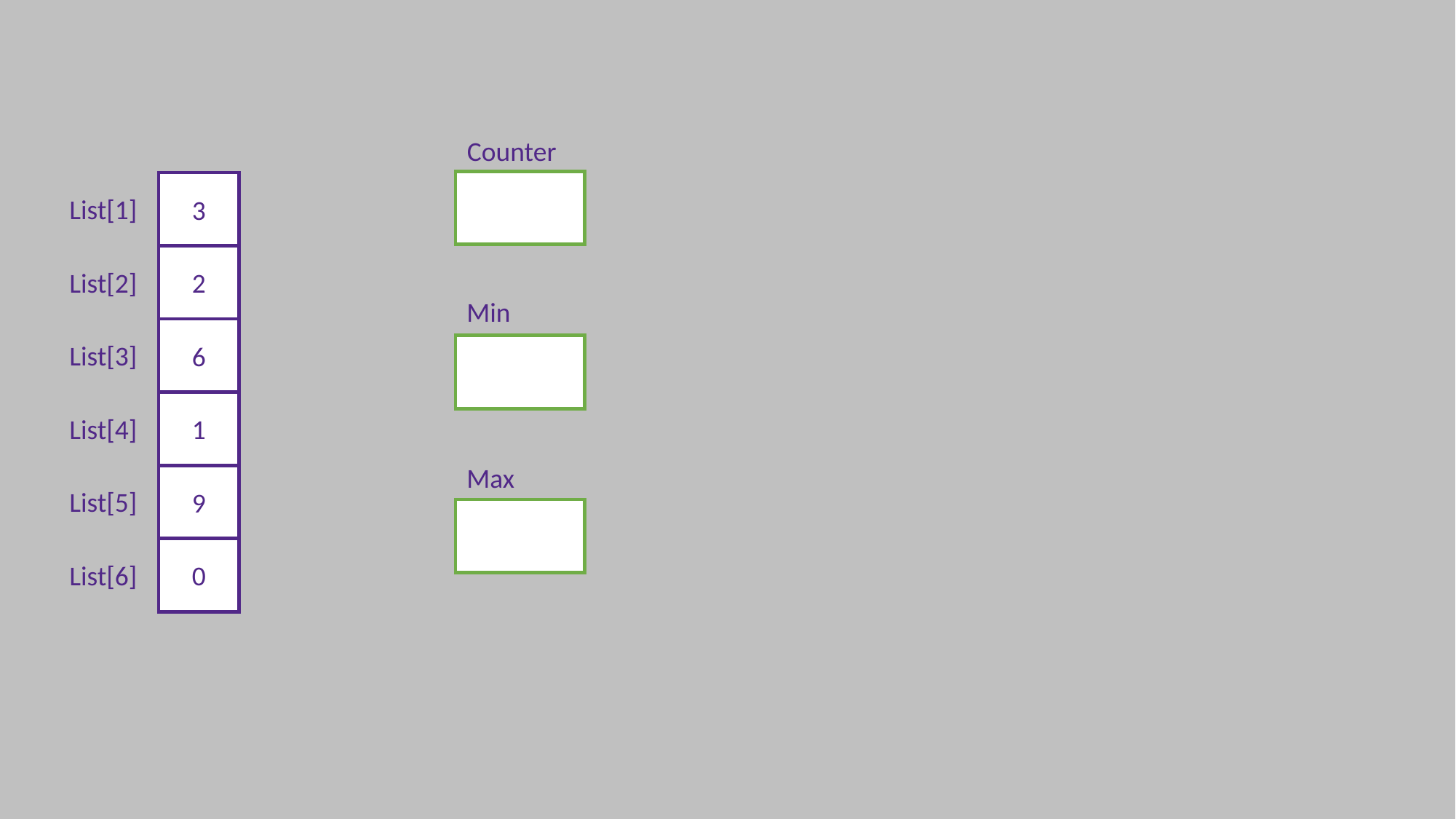

Counter

3
List[1]
2
List[2]
Min
6
List[3]

1
List[4]
Max
9
List[5]

0
List[6]